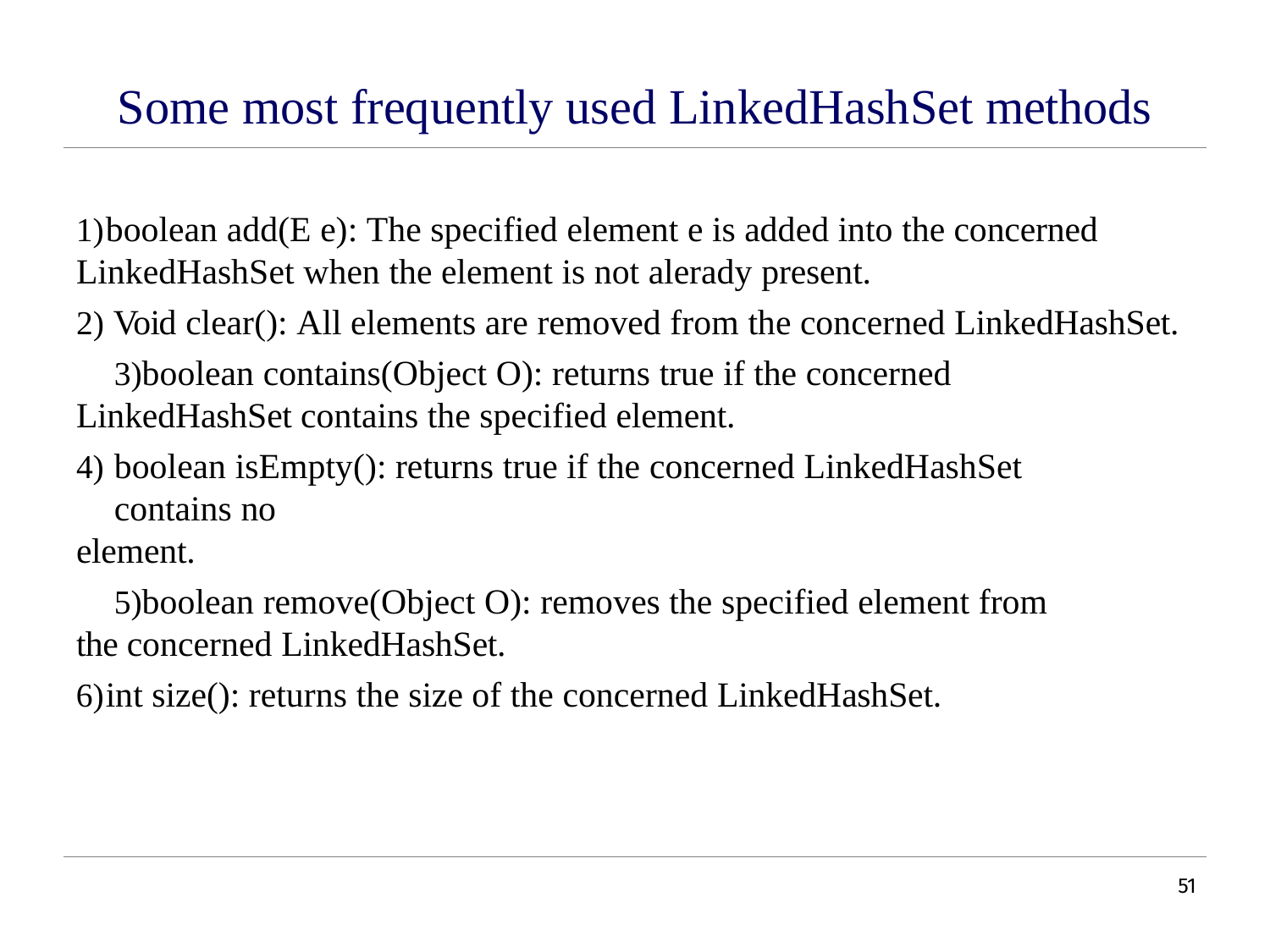

# Some most frequently used LinkedHashSet methods
boolean add(E e): The specified element e is added into the concerned
LinkedHashSet when the element is not alerady present.
Void clear(): All elements are removed from the concerned LinkedHashSet.
boolean contains(Object O): returns true if the concerned LinkedHashSet contains the specified element.
boolean isEmpty(): returns true if the concerned LinkedHashSet contains no
element.
boolean remove(Object O): removes the specified element from the concerned LinkedHashSet.
int size(): returns the size of the concerned LinkedHashSet.
51